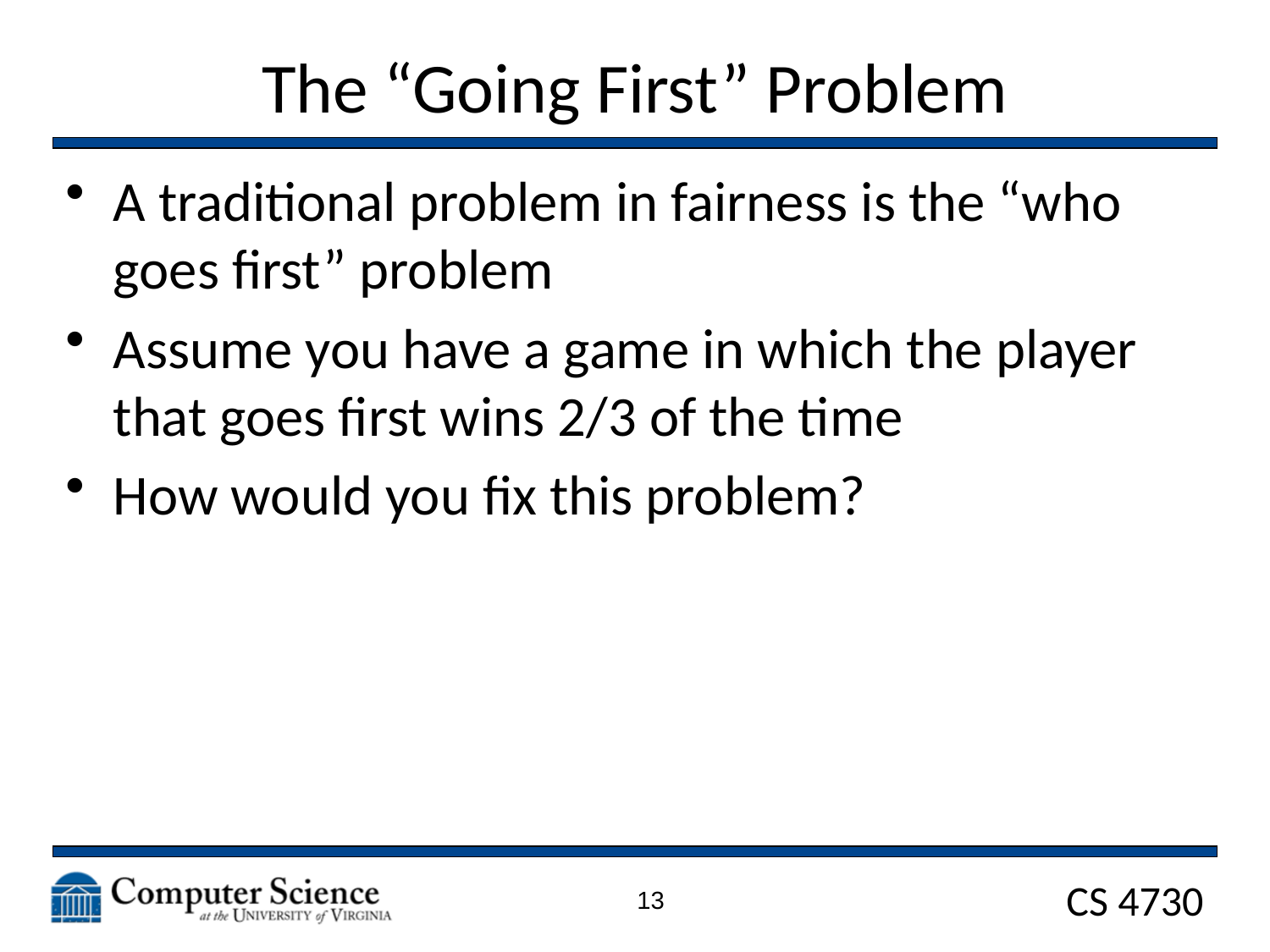

# The “Going First” Problem
A traditional problem in fairness is the “who goes first” problem
Assume you have a game in which the player that goes first wins 2/3 of the time
How would you fix this problem?
13